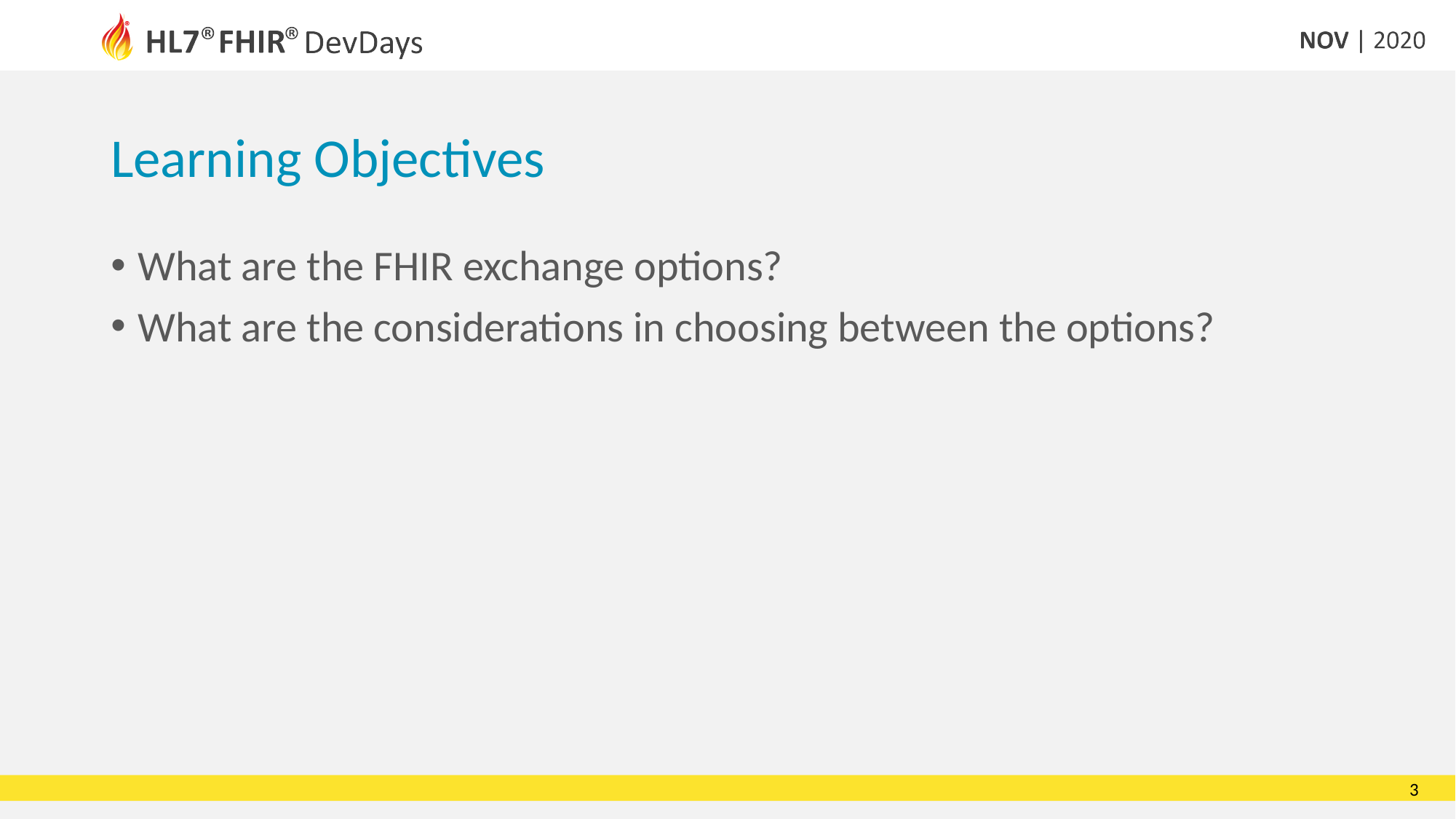

# Learning Objectives
What are the FHIR exchange options?
What are the considerations in choosing between the options?